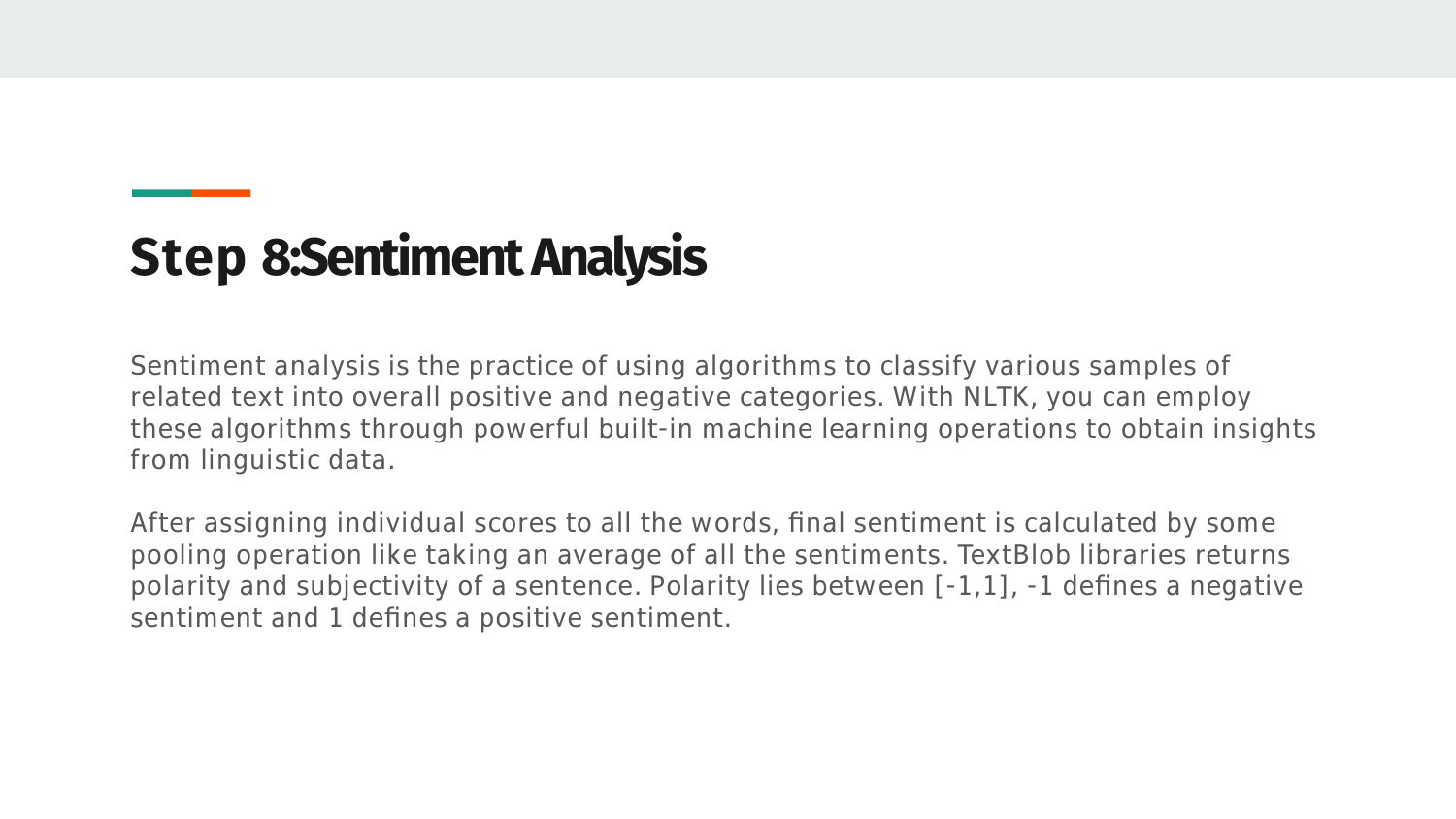

# Step 8:Sentiment Analysis Sentiment analysis is the practice of using algorithms to classify various samples of related text into overall positive and negative categories. With NLTK, you can employ these algorithms through powerful built-in machine learning operations to obtain insights from linguistic data. After assigning individual scores to all the words, final sentiment is calculated by some pooling operation like taking an average of all the sentiments. TextBlob libraries returns polarity and subjectivity of a sentence. Polarity lies between [-1,1], -1 defines a negative sentiment and 1 defines a positive sentiment.